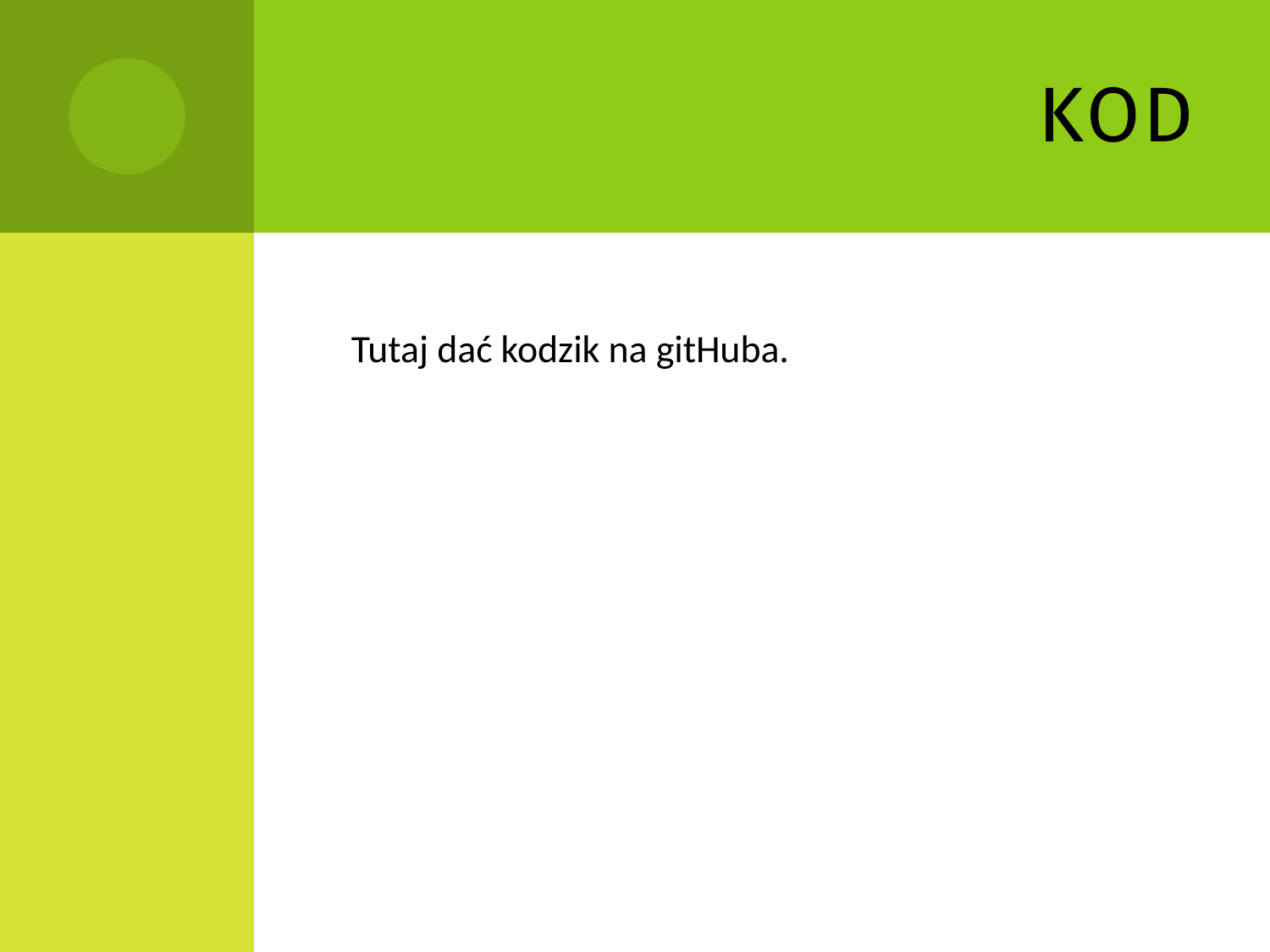

# Kod
Tutaj dać kodzik na gitHuba.